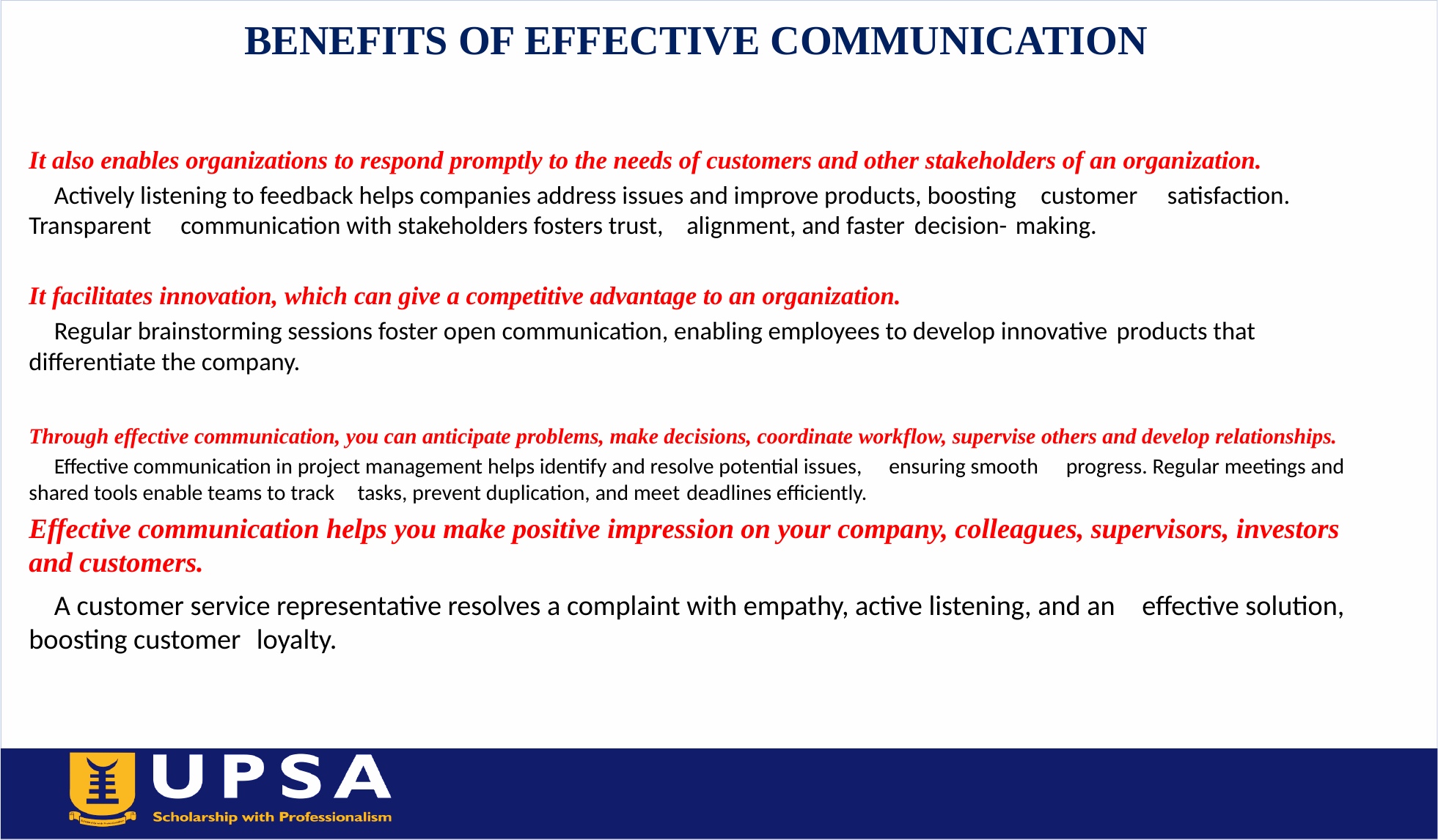

# BENEFITS OF EFFECTIVE COMMUNICATION

It also enables organizations to respond promptly to the needs of customers and other stakeholders of an organization.
	Actively listening to feedback helps companies address issues and improve products, boosting 	customer 	satisfaction. 	Transparent 	communication with stakeholders fosters trust, 	alignment, and faster 	decision-	making.

It facilitates innovation, which can give a competitive advantage to an organization.
	Regular brainstorming sessions foster open communication, enabling employees to develop innovative 	products that differentiate the company.

Through effective communication, you can anticipate problems, make decisions, coordinate workflow, supervise others and develop relationships.
	Effective communication in project management helps identify and resolve potential issues, 	ensuring smooth 	progress. Regular meetings and shared tools enable teams to track 	tasks, prevent duplication, and meet 	deadlines efficiently.
Effective communication helps you make positive impression on your company, colleagues, supervisors, investors and customers.
	A customer service representative resolves a complaint with empathy, active listening, and an 	effective solution, boosting customer 	loyalty.